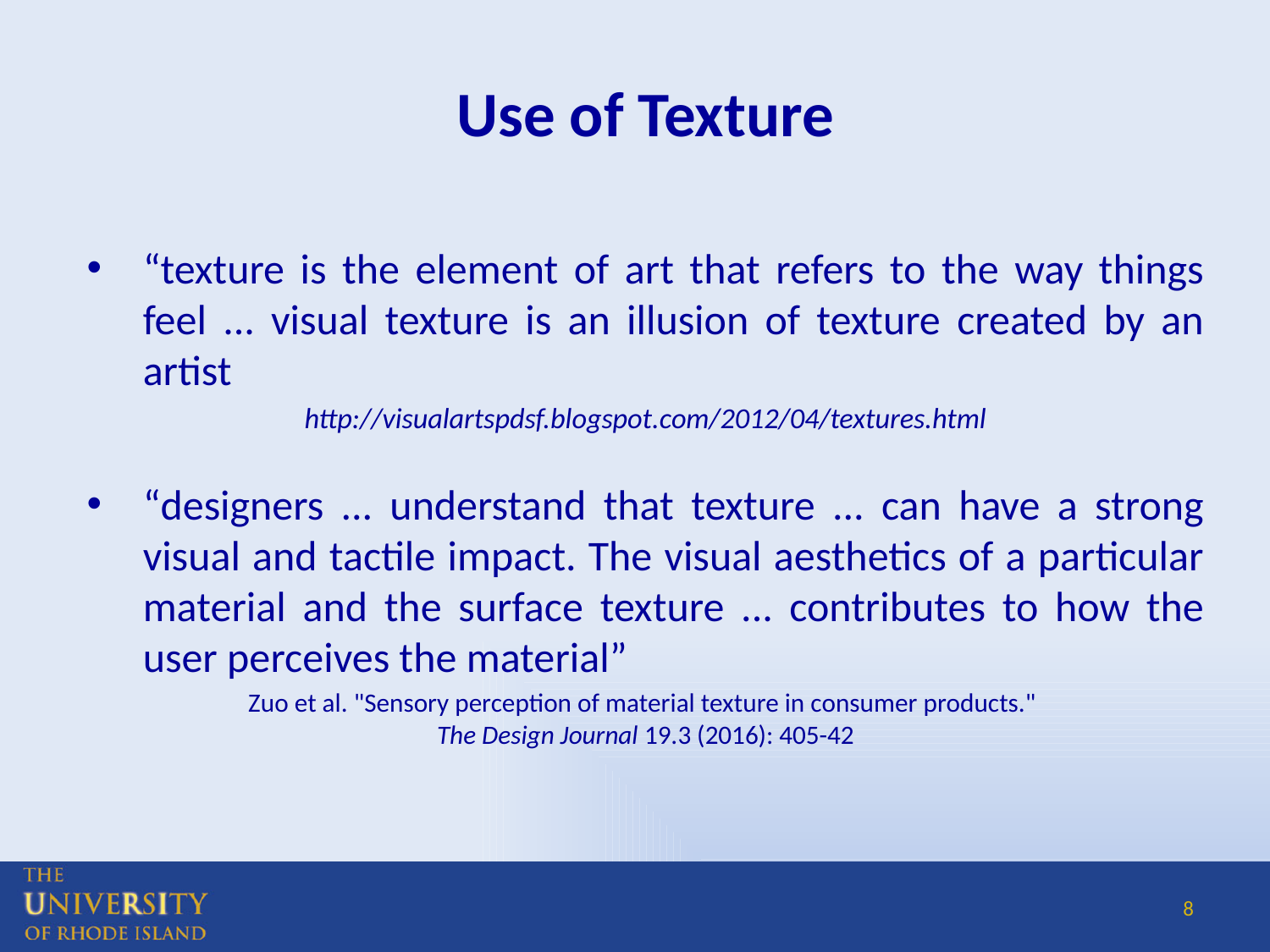

# Use of Texture

“texture is the element of art that refers to the way things feel ... visual texture is an illusion of texture created by an artist
http://visualartspdsf.blogspot.com/2012/04/textures.html
“designers ... understand that texture ... can have a strong visual and tactile impact. The visual aesthetics of a particular material and the surface texture ... contributes to how the user perceives the material”
Zuo et al. "Sensory perception of material texture in consumer products." 
The Design Journal 19.3 (2016): 405-42